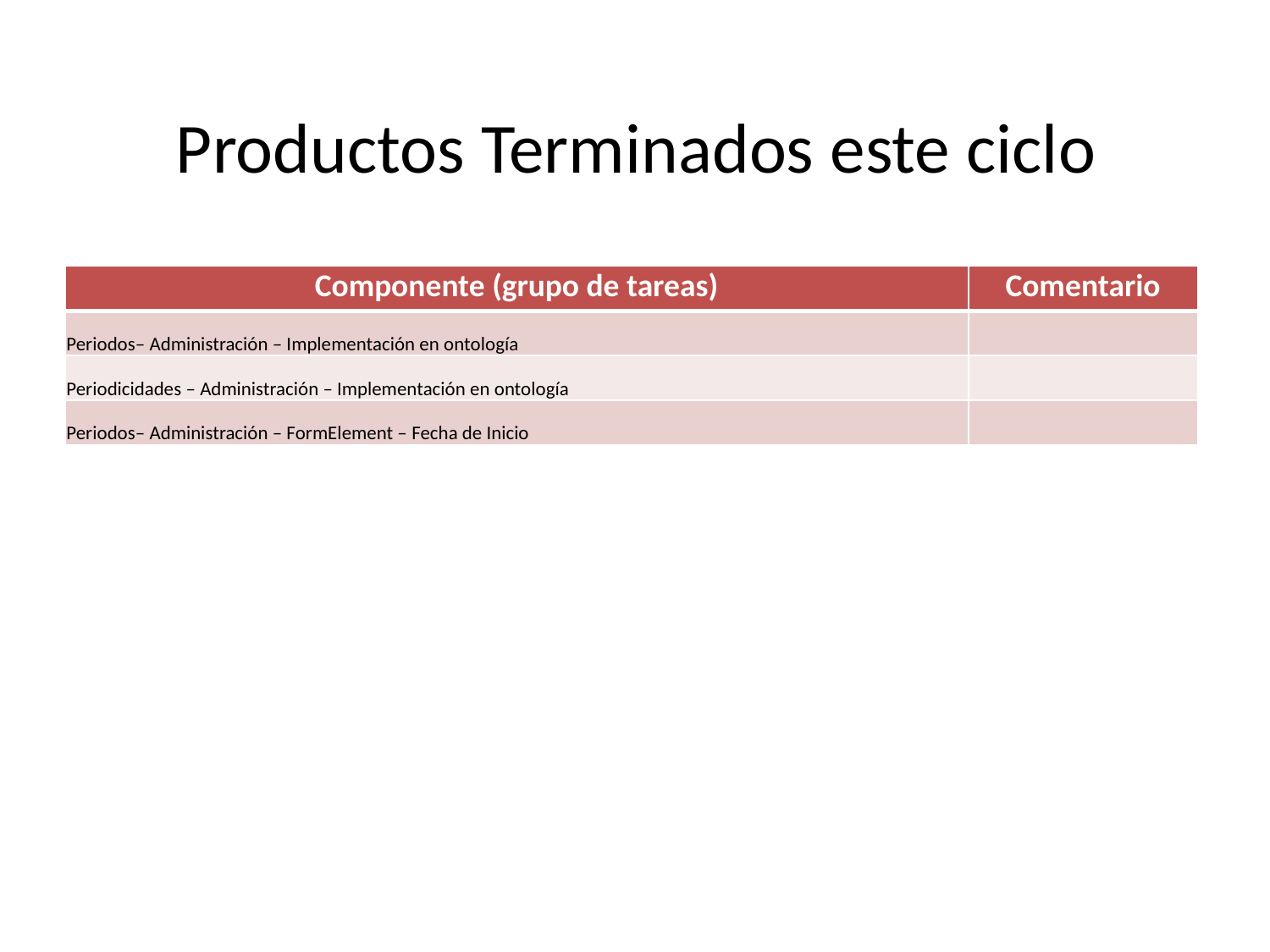

# Productos Terminados este ciclo
| Componente (grupo de tareas) | Comentario |
| --- | --- |
| Periodos– Administración – Implementación en ontología |  |
| Periodicidades – Administración – Implementación en ontología |  |
| Periodos– Administración – FormElement – Fecha de Inicio |  |